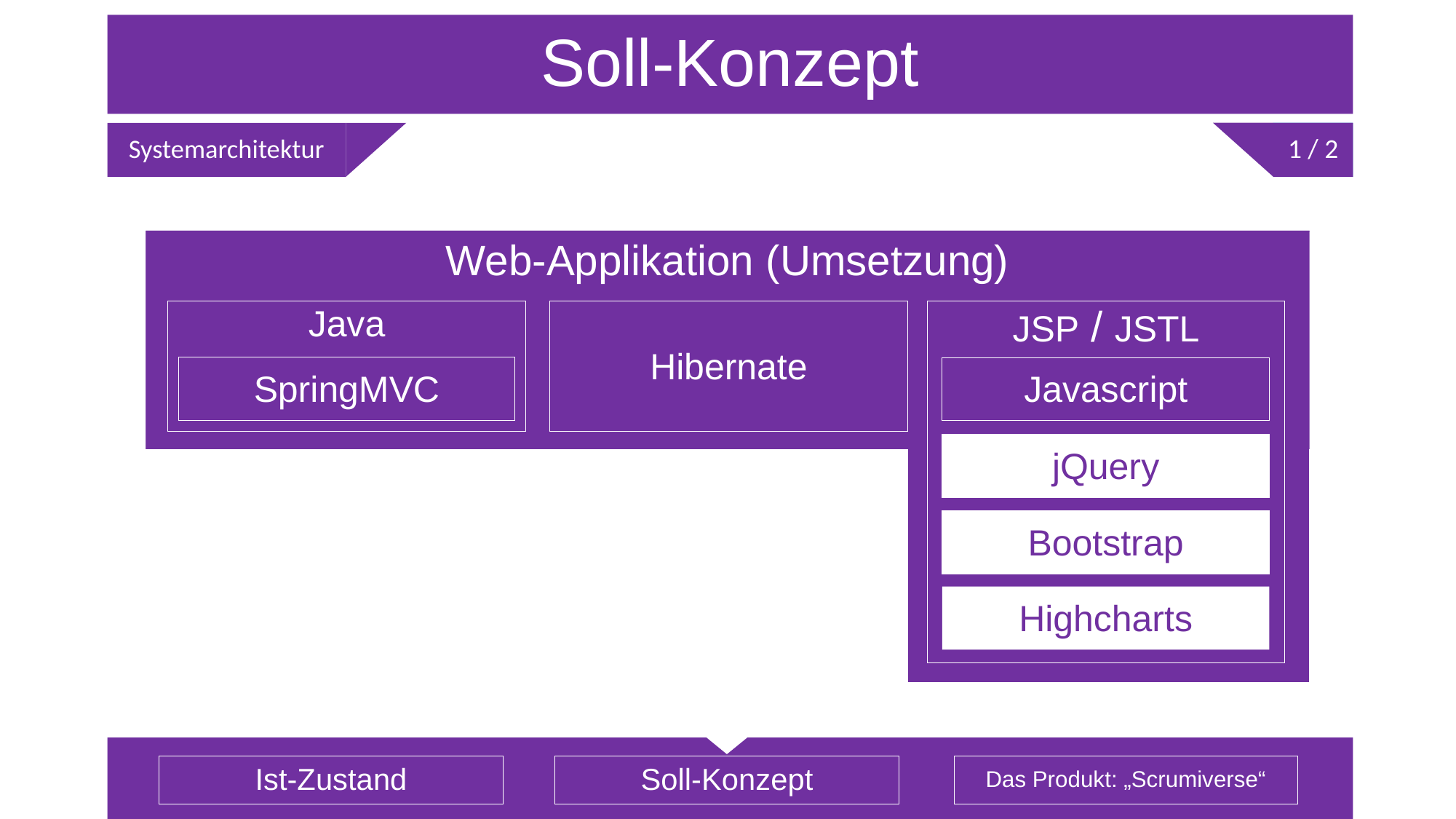

# Soll-Konzept
1 / 2
Systemarchitektur
Web-Applikation (Arbeitsauftrag)

Java
SpringMVC
Hibernate
JSP / JSTL
Javascript
Web-Applikation (Umsetzung)

Java
SpringMVC
Hibernate
JSP / JSTL
Javascript
jQuery
Bootstrap
Highcharts
Ist-Zustand
Soll-Konzept
Das Produkt: „Scrumiverse“